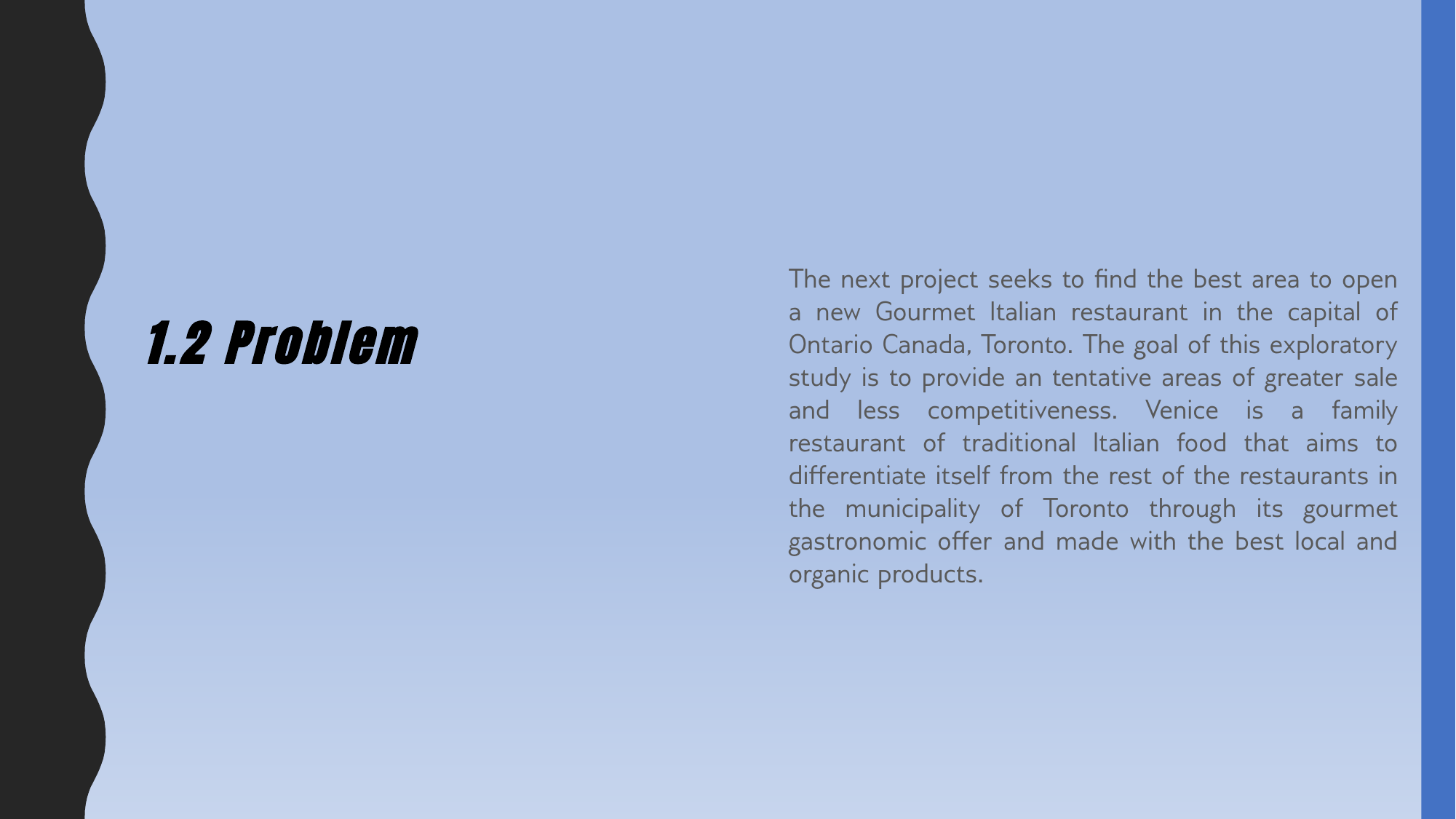

The next project seeks to find the best area to open a new Gourmet Italian restaurant in the capital of Ontario Canada, Toronto. The goal of this exploratory study is to provide an tentative areas of greater sale and less competitiveness. Venice is a family restaurant of traditional Italian food that aims to differentiate itself from the rest of the restaurants in the municipality of Toronto through its gourmet gastronomic offer and made with the best local and organic products.
1.2 Problem